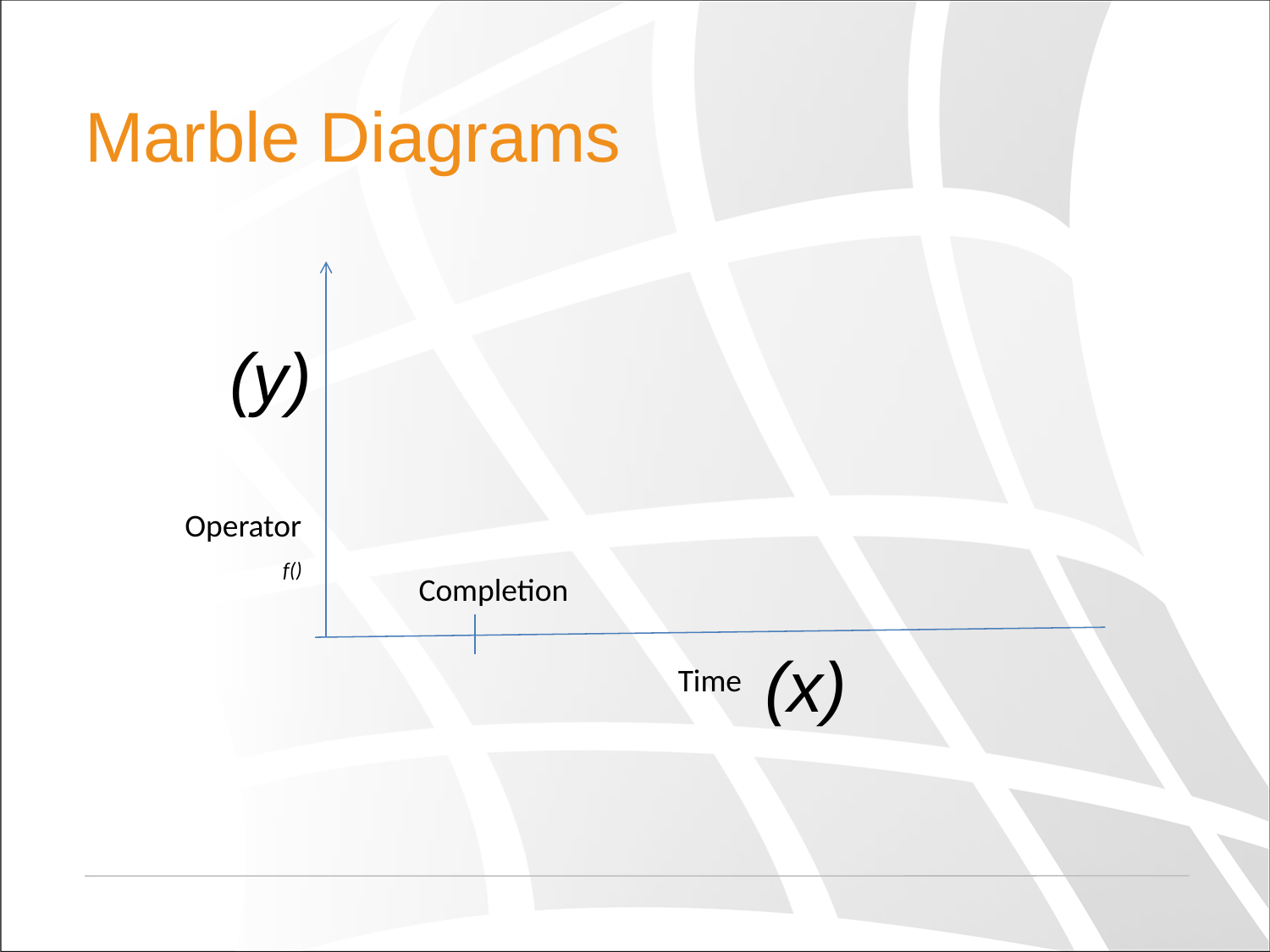

# Marble Diagrams
(y)
Operator
f()
Completion
(x)
Time